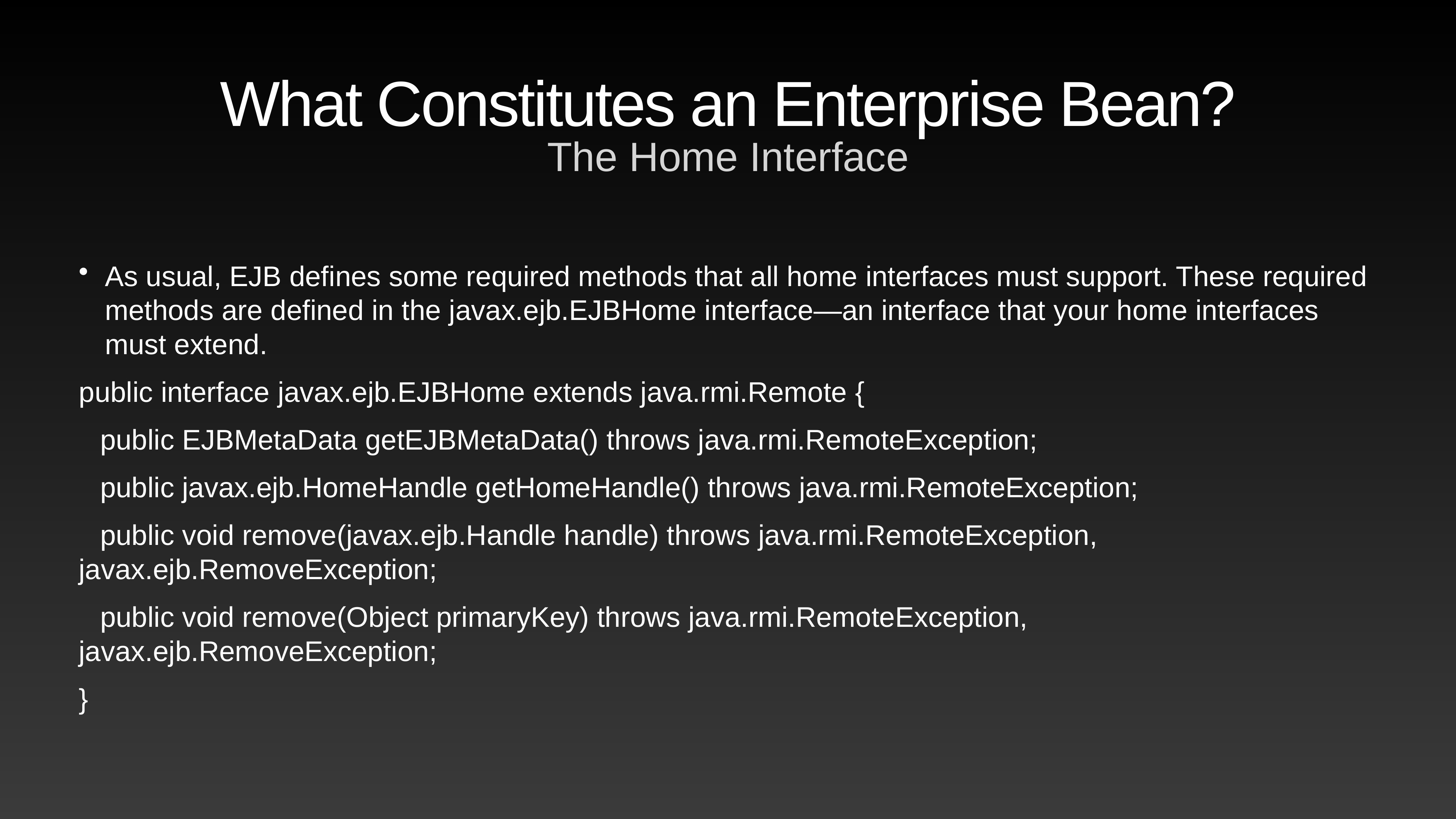

# What Constitutes an Enterprise Bean?
The Home Interface
As usual, EJB defines some required methods that all home interfaces must support. These required methods are defined in the javax.ejb.EJBHome interface—an interface that your home interfaces must extend.
public interface javax.ejb.EJBHome extends java.rmi.Remote {
public EJBMetaData getEJBMetaData() throws java.rmi.RemoteException;
public javax.ejb.HomeHandle getHomeHandle() throws java.rmi.RemoteException;
public void remove(javax.ejb.Handle handle) throws java.rmi.RemoteException, javax.ejb.RemoveException;
public void remove(Object primaryKey) throws java.rmi.RemoteException, javax.ejb.RemoveException;
}